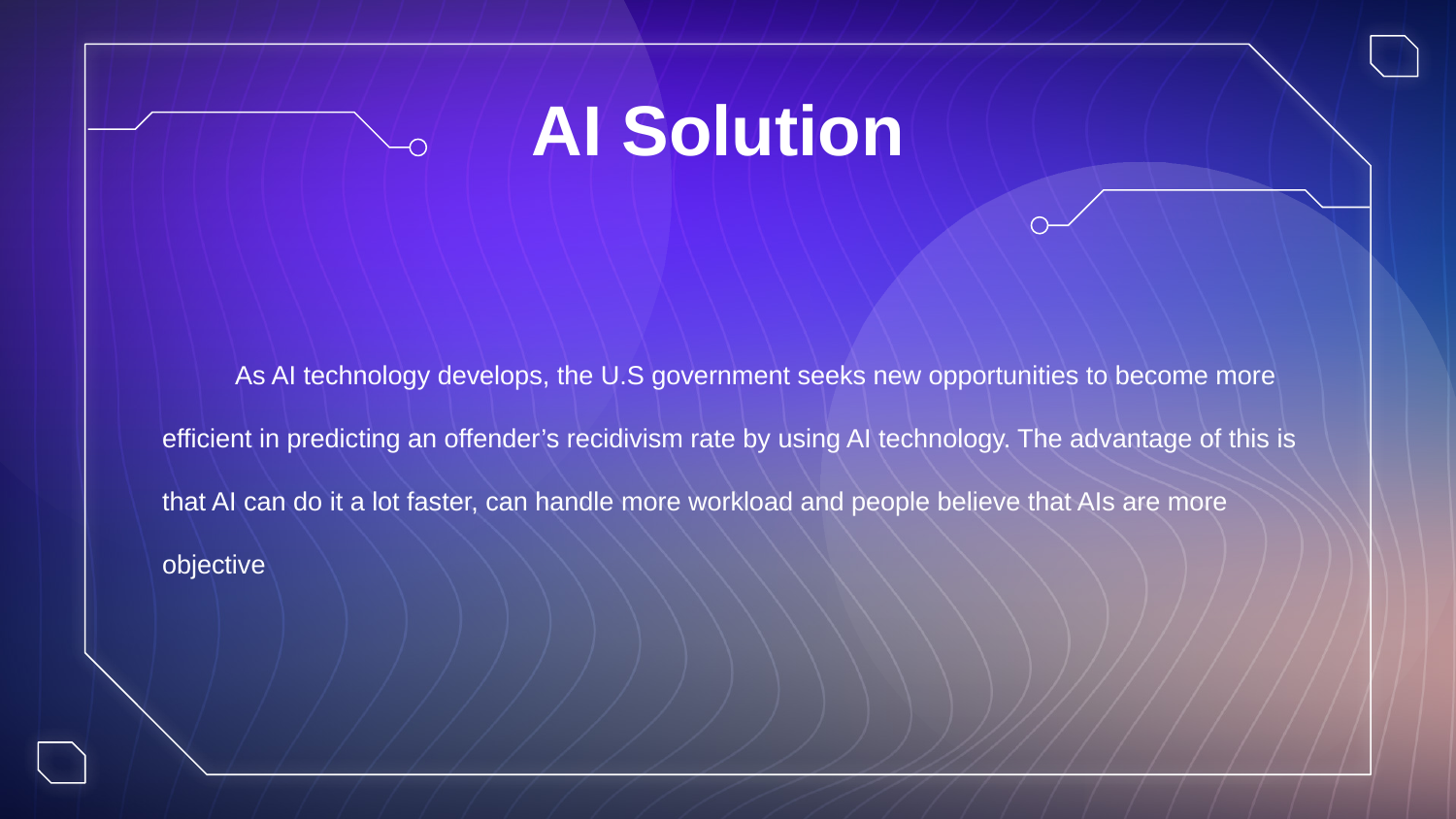

# AI Solution

As AI technology develops, the U.S government seeks new opportunities to become more efficient in predicting an offender’s recidivism rate by using AI technology. The advantage of this is that AI can do it a lot faster, can handle more workload and people believe that AIs are more objective